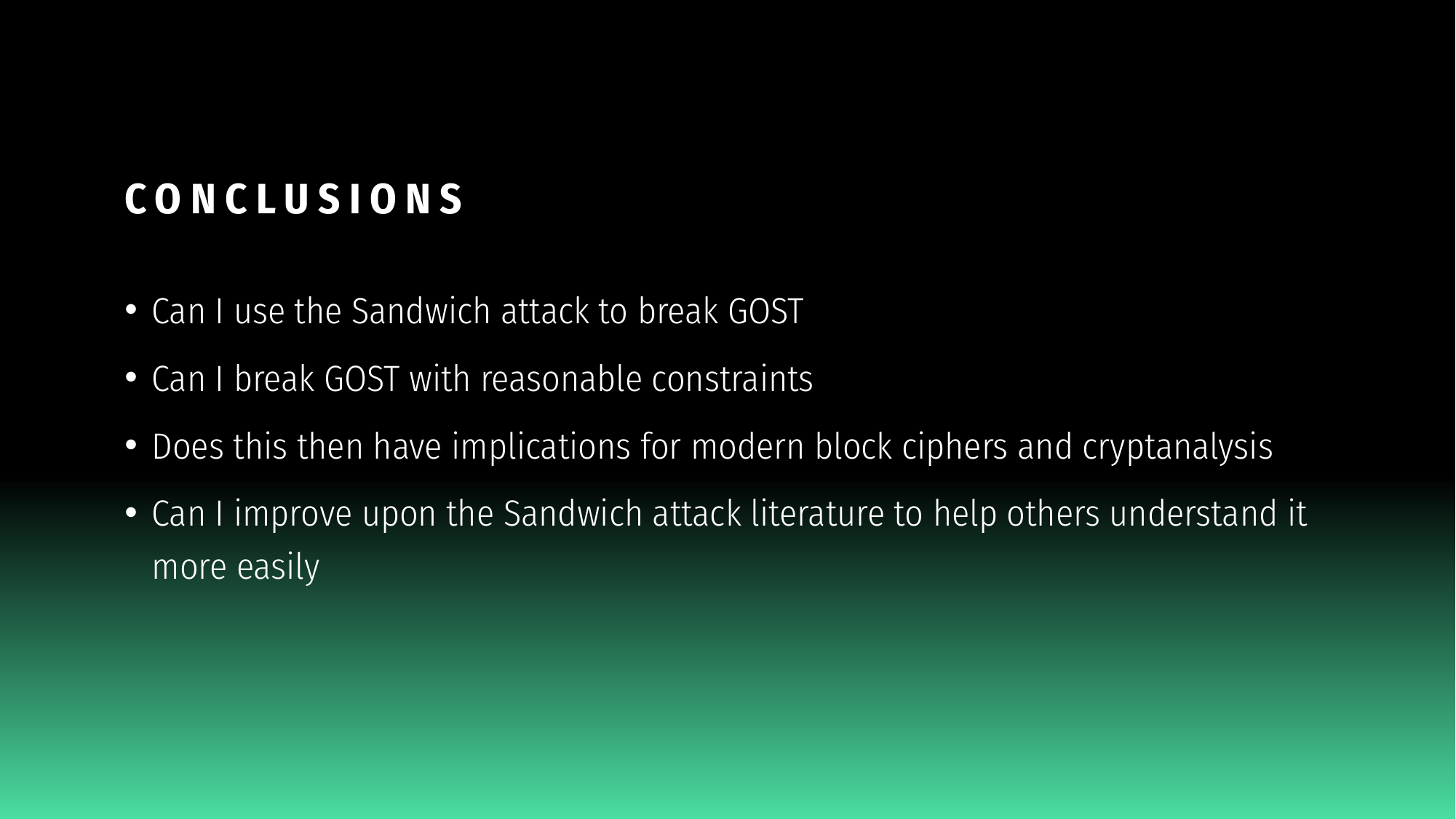

# Conclusions
Can I use the Sandwich attack to break GOST
Can I break GOST with reasonable constraints
Does this then have implications for modern block ciphers and cryptanalysis
Can I improve upon the Sandwich attack literature to help others understand it more easily